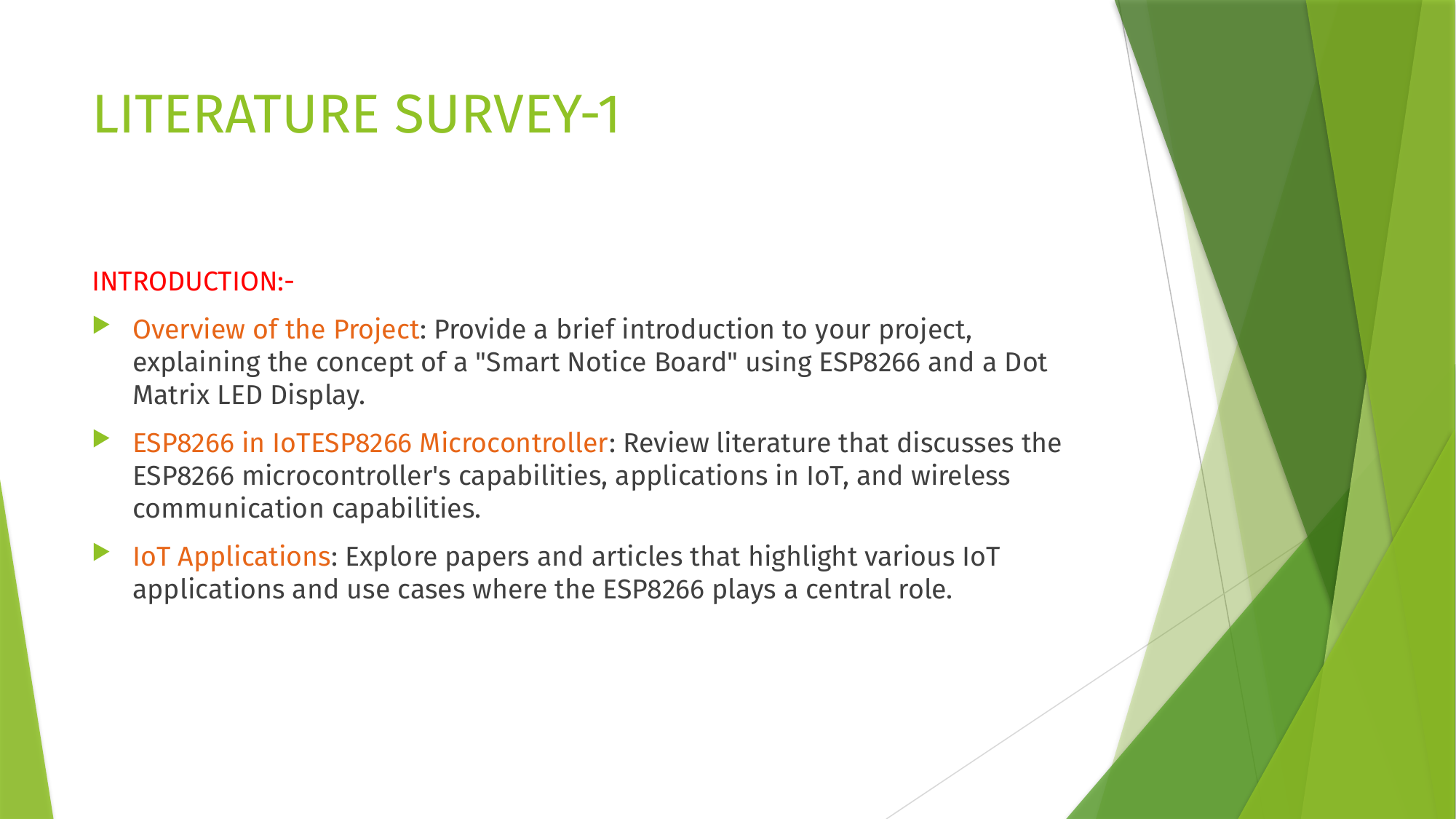

# LITERATURE SURVEY-1
INTRODUCTION:-
Overview of the Project: Provide a brief introduction to your project, explaining the concept of a "Smart Notice Board" using ESP8266 and a Dot Matrix LED Display.
ESP8266 in IoTESP8266 Microcontroller: Review literature that discusses the ESP8266 microcontroller's capabilities, applications in IoT, and wireless communication capabilities.
IoT Applications: Explore papers and articles that highlight various IoT applications and use cases where the ESP8266 plays a central role.